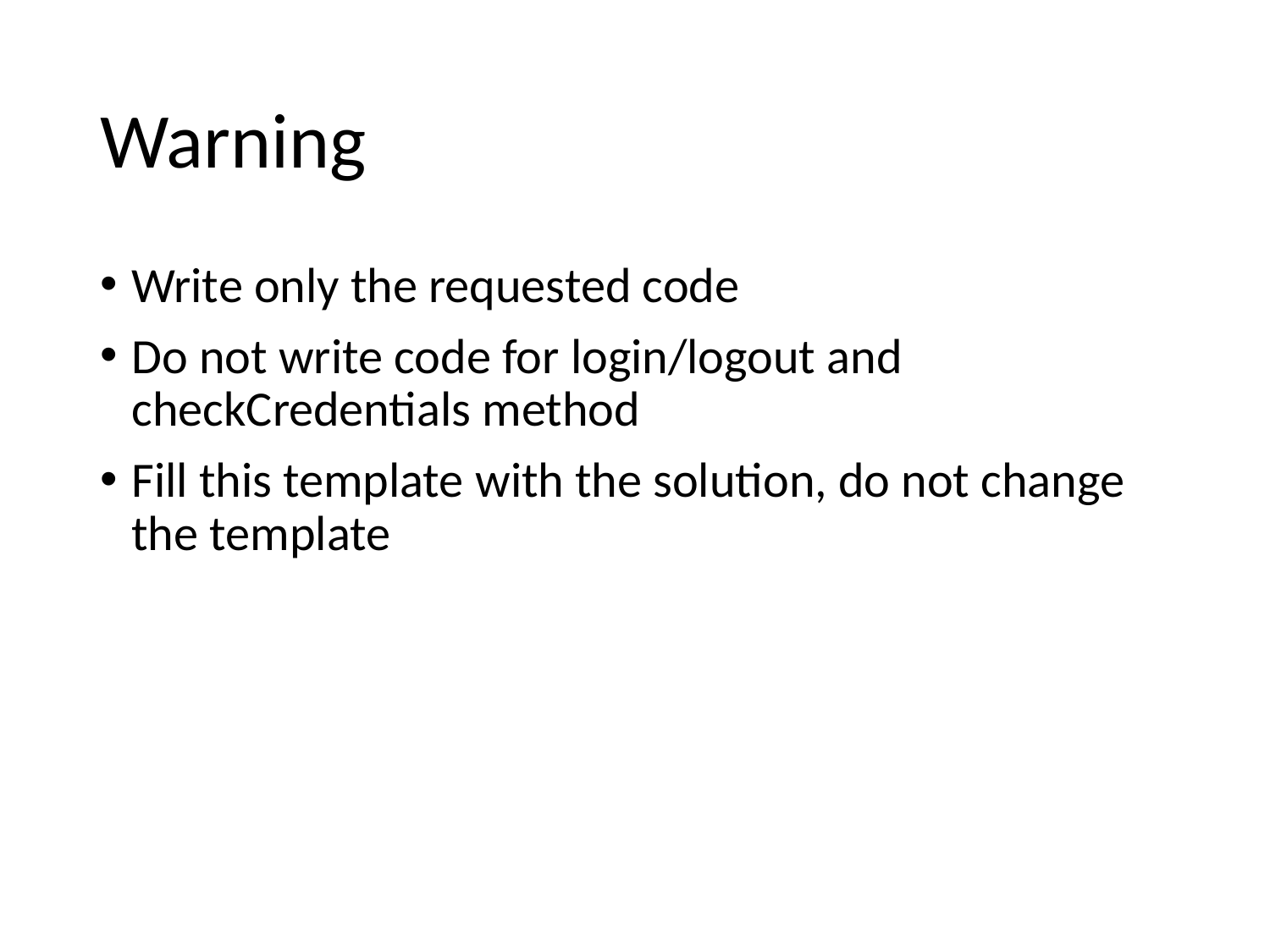

# Warning
Write only the requested code
Do not write code for login/logout and checkCredentials method
Fill this template with the solution, do not change the template